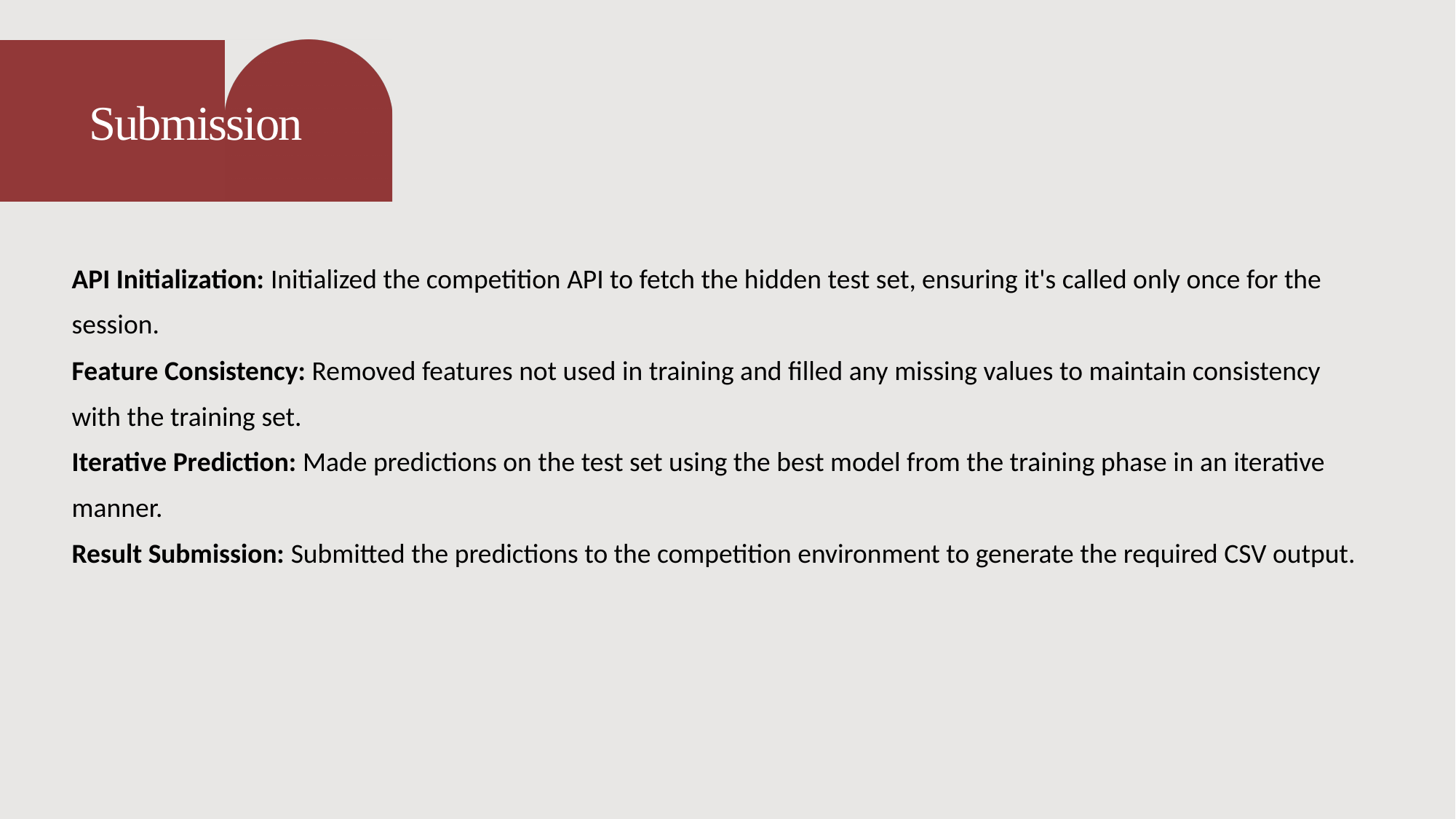

Submission
API Initialization: Initialized the competition API to fetch the hidden test set, ensuring it's called only once for the session.
Feature Consistency: Removed features not used in training and filled any missing values to maintain consistency with the training set.
Iterative Prediction: Made predictions on the test set using the best model from the training phase in an iterative manner.
Result Submission: Submitted the predictions to the competition environment to generate the required CSV output.